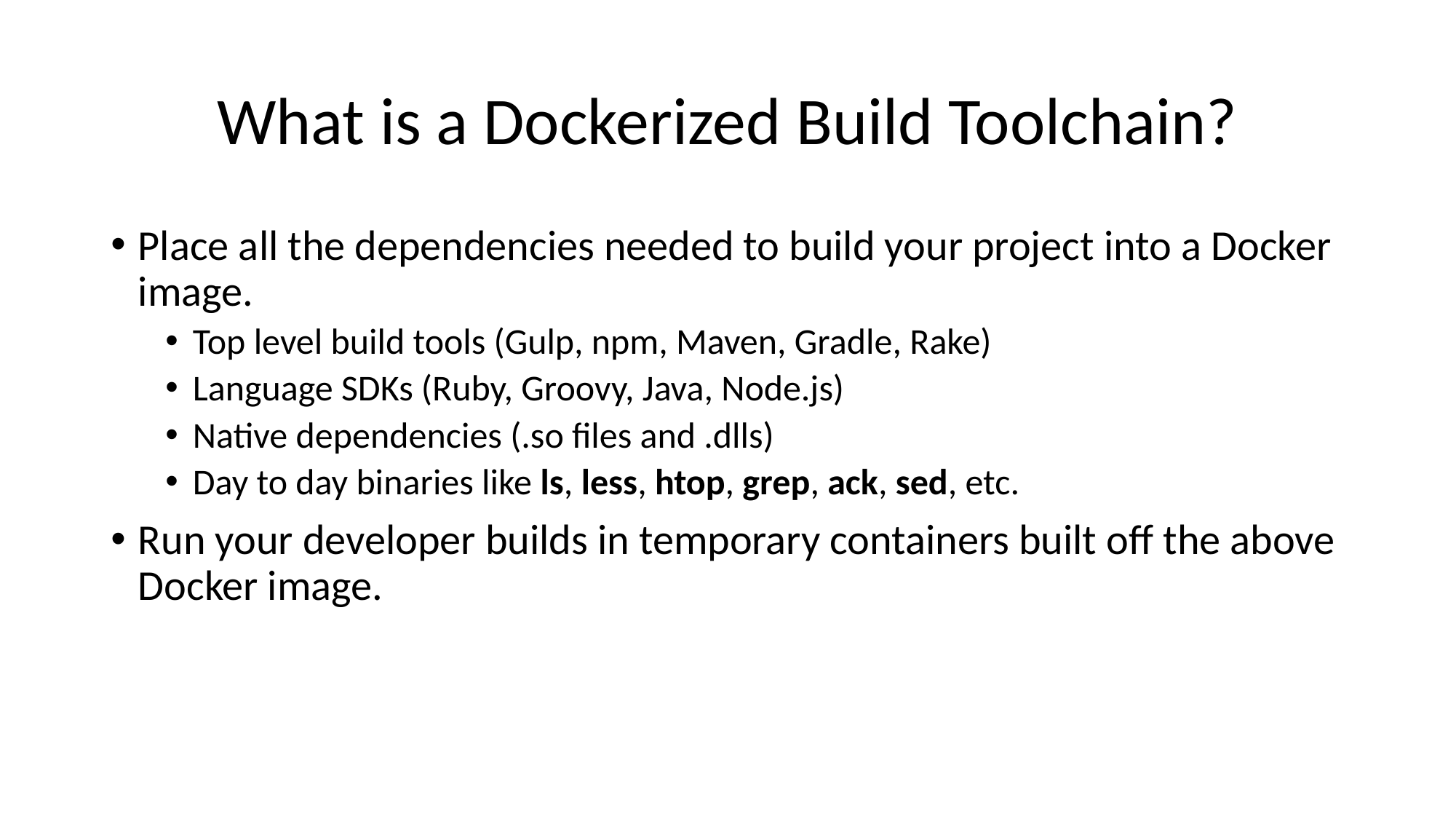

# What is a Dockerized Build Toolchain?
Place all the dependencies needed to build your project into a Docker image.
Top level build tools (Gulp, npm, Maven, Gradle, Rake)
Language SDKs (Ruby, Groovy, Java, Node.js)
Native dependencies (.so files and .dlls)
Day to day binaries like ls, less, htop, grep, ack, sed, etc.
Run your developer builds in temporary containers built off the above Docker image.